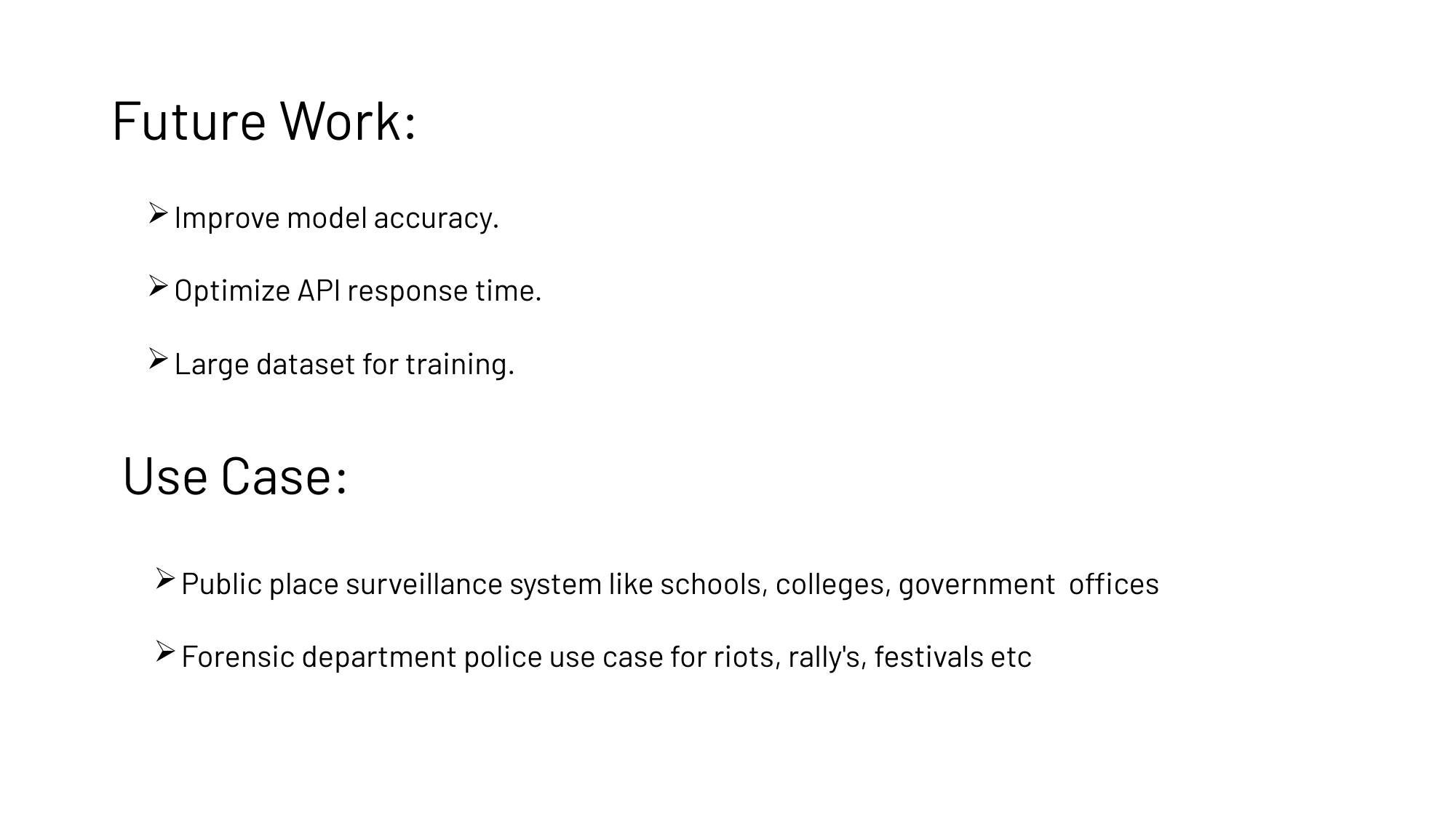

# Future Work:

Improve model accuracy.

Optimize API response time.

Large dataset for training.

Use Case:

Public place surveillance system like schools, colleges, government  offices

Forensic department police use case for riots, rally's, festivals etc